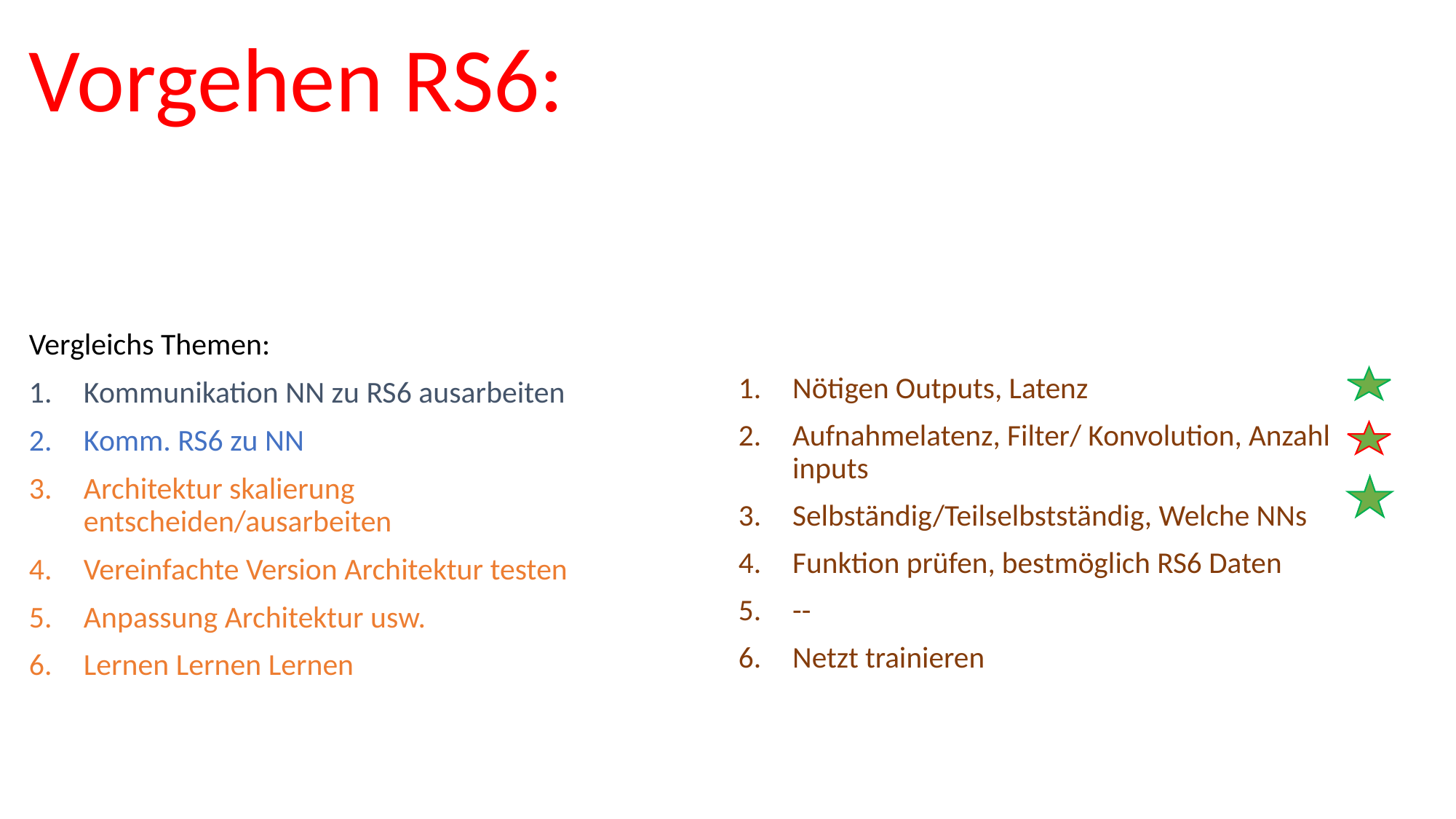

# Vorgehen RS6:
Vergleichs Themen:
Kommunikation NN zu RS6 ausarbeiten
Komm. RS6 zu NN
Architektur skalierung entscheiden/ausarbeiten
Vereinfachte Version Architektur testen
Anpassung Architektur usw.
Lernen Lernen Lernen

Nötigen Outputs, Latenz
Aufnahmelatenz, Filter/ Konvolution, Anzahl inputs
Selbständig/Teilselbstständig, Welche NNs
Funktion prüfen, bestmöglich RS6 Daten
--
Netzt trainieren